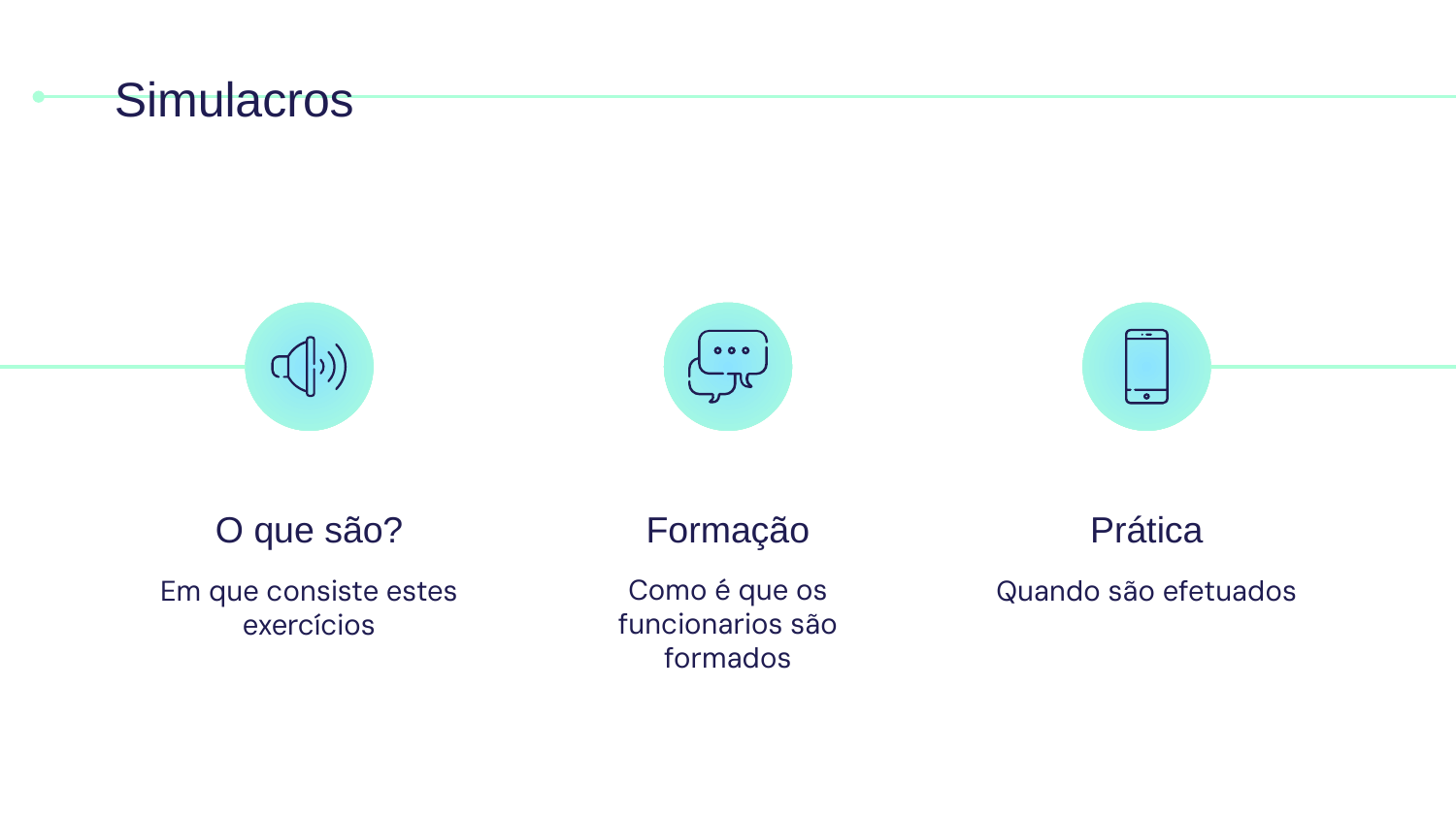

# Simulacros

Formação
O que são?
Prática
Como é que os funcionarios são formados
Em que consiste estes exercícios
Quando são efetuados